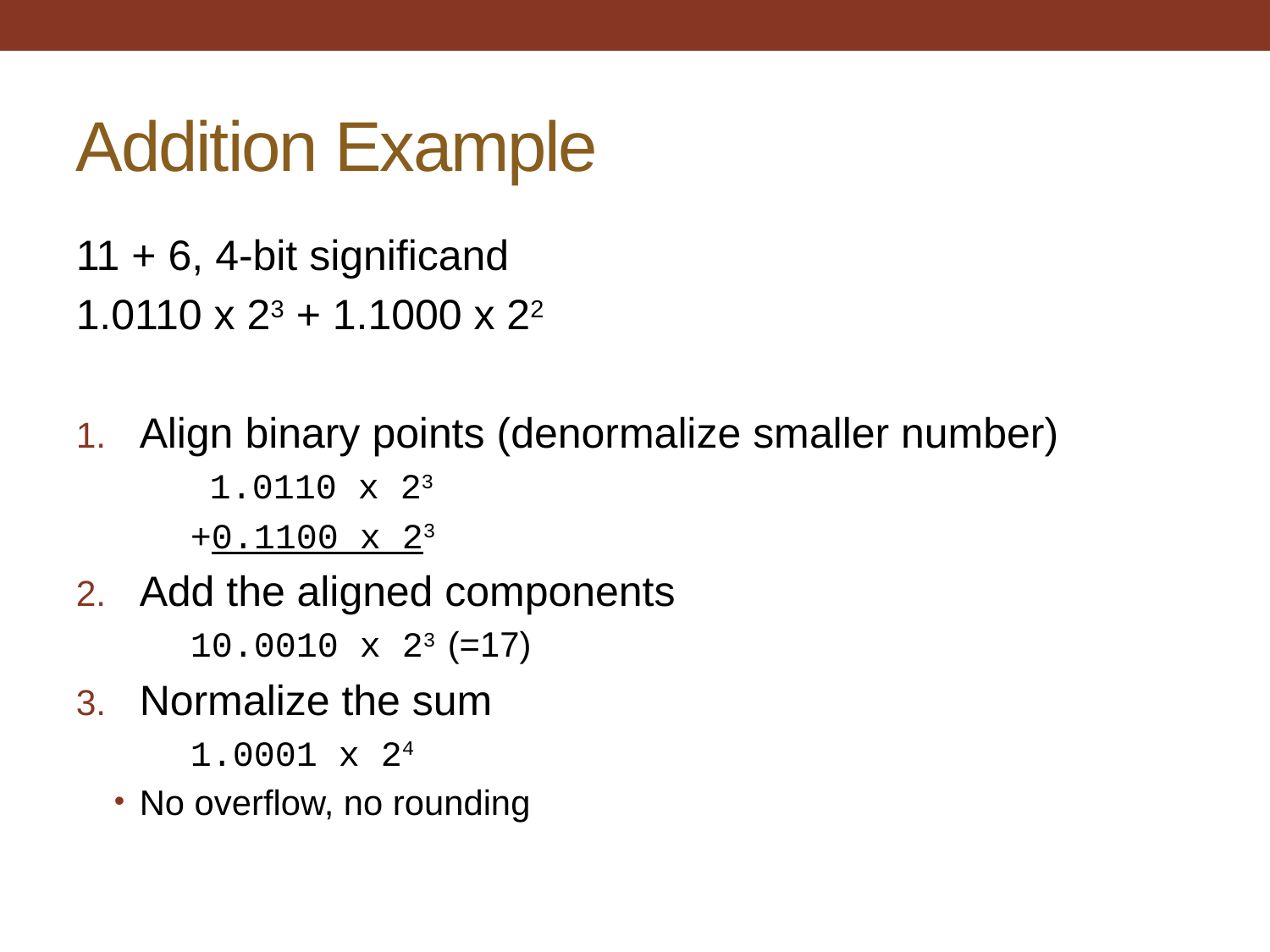

# Addition Example
11 + 6, 4-bit significand
1.0110 x 23 + 1.1000 x 22

Align binary points (denormalize smaller number)
  1.0110 x 23
+0.1100 x 23
Add the aligned components
10.0010 x 23 (=17)
Normalize the sum
1.0001 x 24
No overflow, no rounding